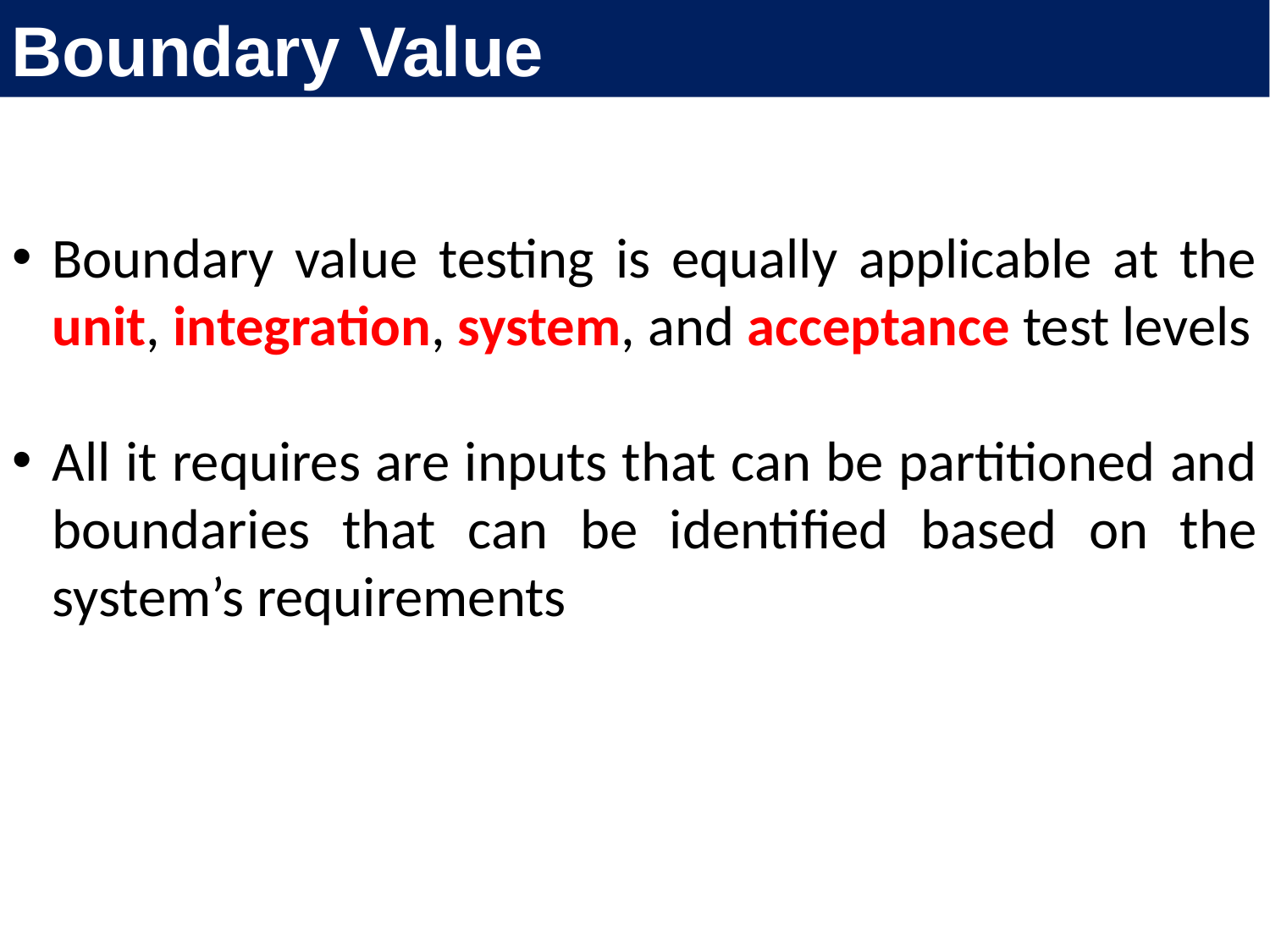

Boundary Value

Boundary value testing is equally applicable at the unit, integration, system, and acceptance test levels

All it requires are inputs that can be partitioned and boundaries that can be identified based on the system’s requirements